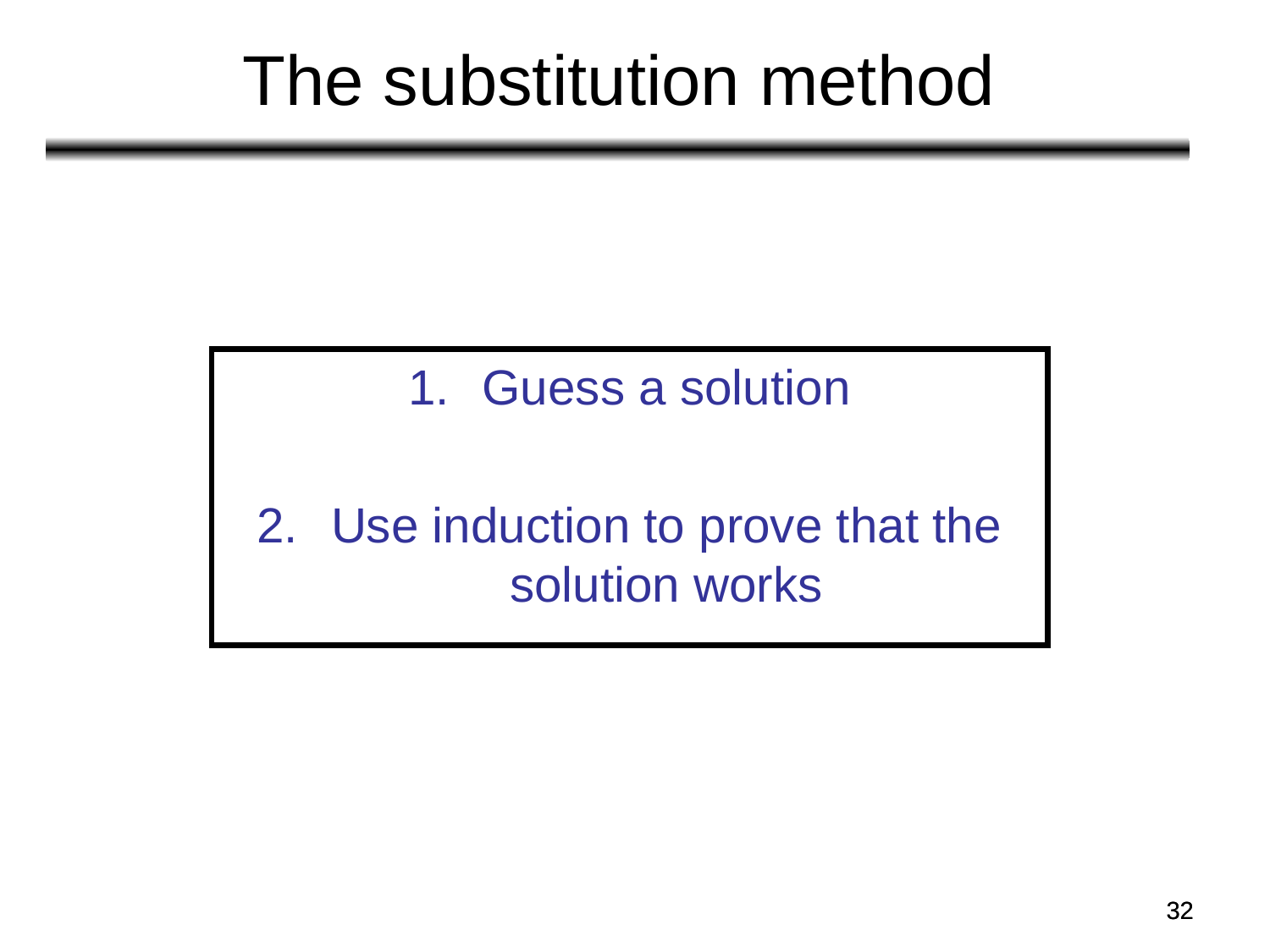

# The substitution method
Guess a solution

Use induction to prove that the solution works
32
32